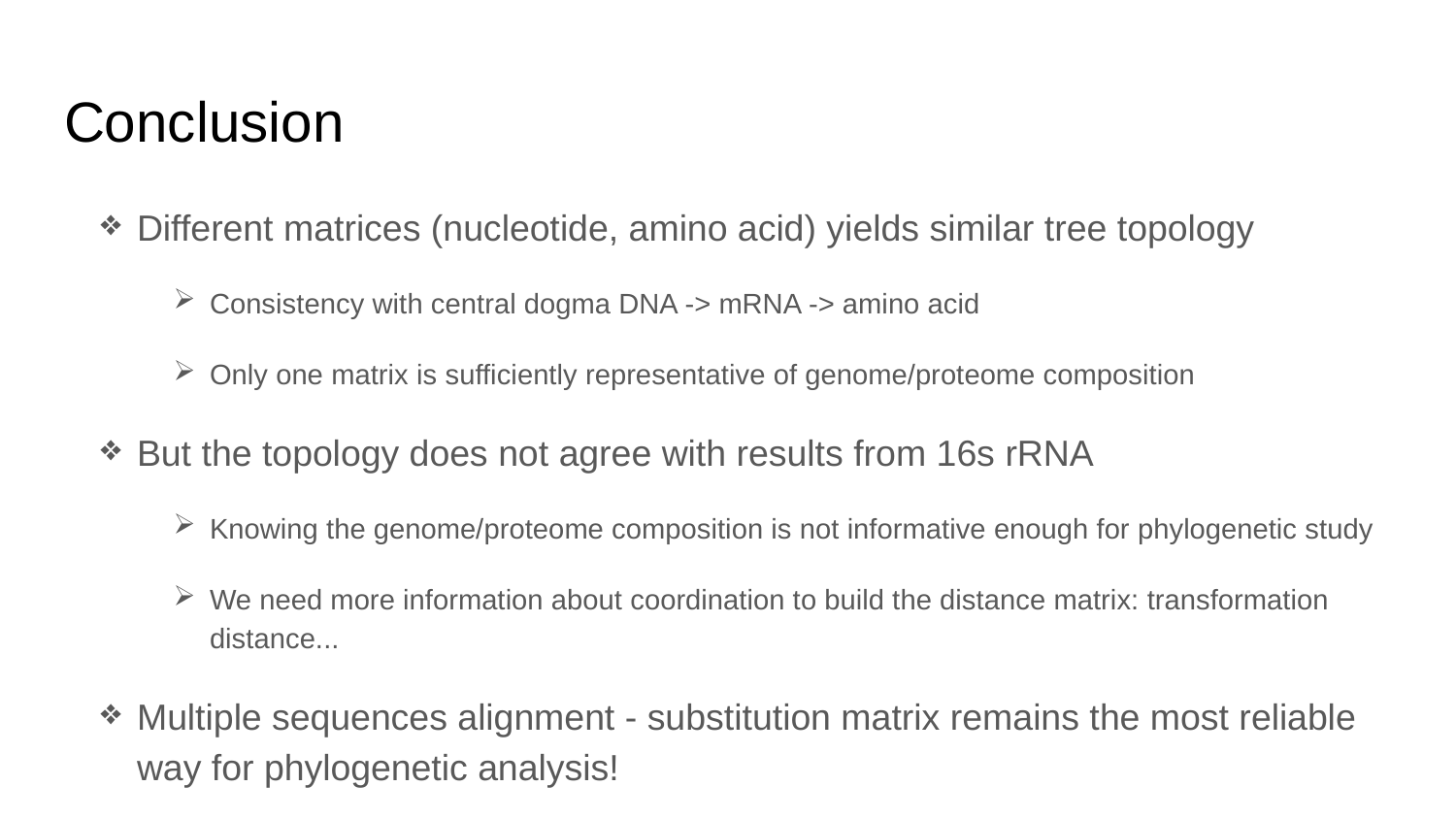

# Conclusion
Different matrices (nucleotide, amino acid) yields similar tree topology
Consistency with central dogma DNA -> mRNA -> amino acid
Only one matrix is sufficiently representative of genome/proteome composition
But the topology does not agree with results from 16s rRNA
Knowing the genome/proteome composition is not informative enough for phylogenetic study
We need more information about coordination to build the distance matrix: transformation distance...
Multiple sequences alignment - substitution matrix remains the most reliable way for phylogenetic analysis!